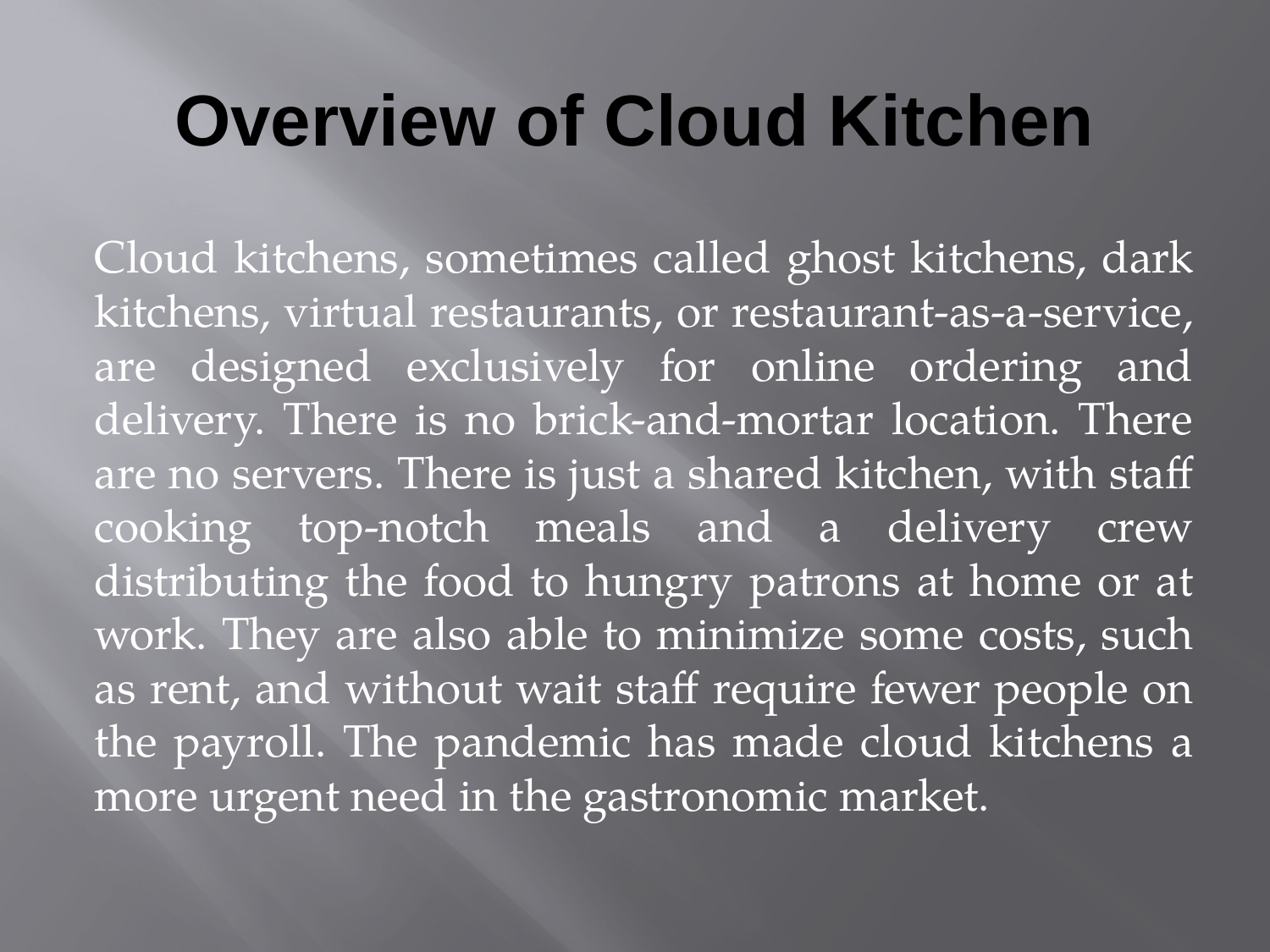

# Overview of Cloud Kitchen
Cloud kitchens, sometimes called ghost kitchens, dark kitchens, virtual restaurants, or restaurant-as-a-service, are designed exclusively for online ordering and delivery. There is no brick-and-mortar location. There are no servers. There is just a shared kitchen, with staff cooking top-notch meals and a delivery crew distributing the food to hungry patrons at home or at work. They are also able to minimize some costs, such as rent, and without wait staff require fewer people on the payroll. The pandemic has made cloud kitchens a more urgent need in the gastronomic market.